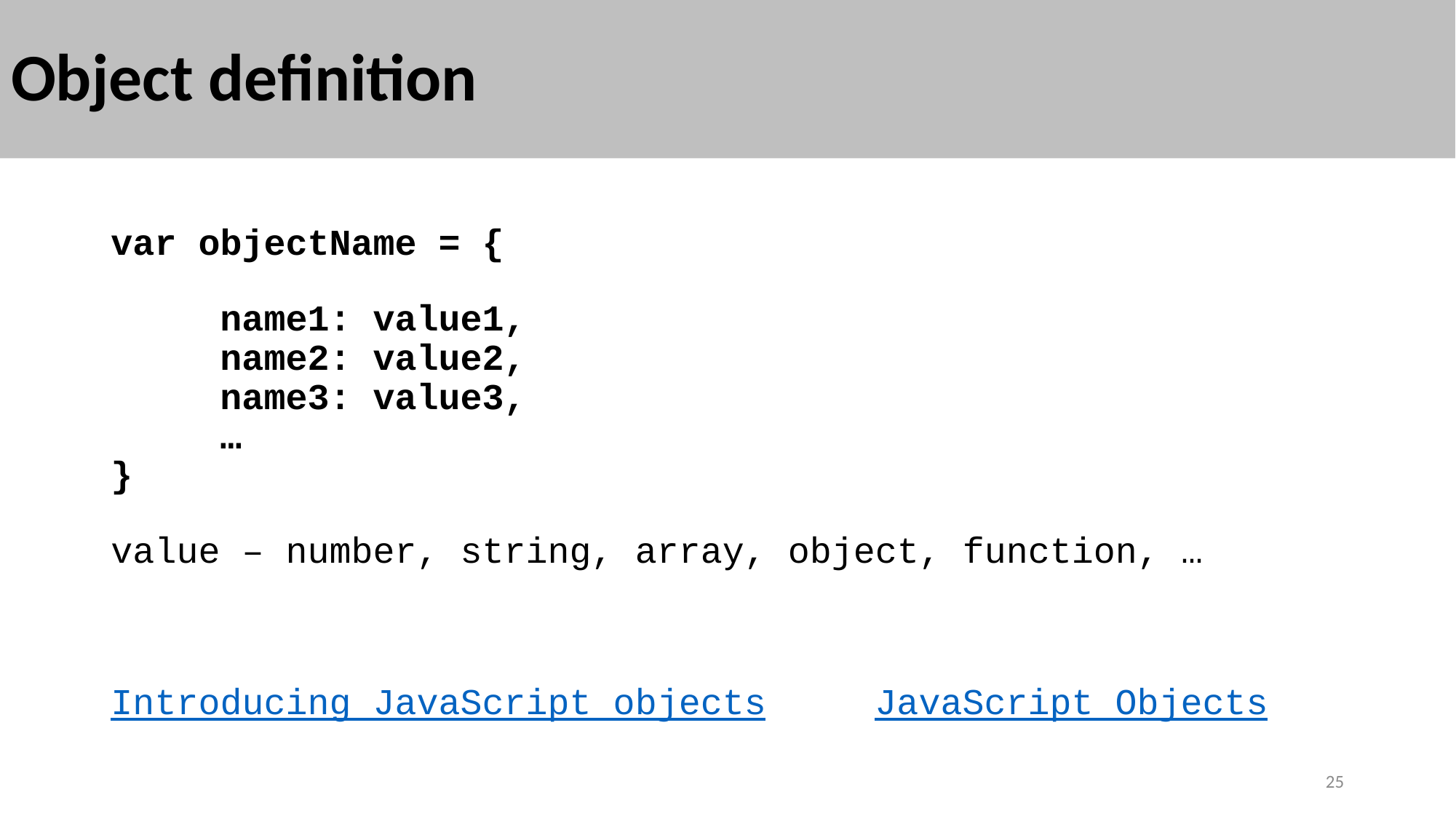

# Object definition
var objectName = {
	name1: value1,
	name2: value2,
	name3: value3,
	…
}
value – number, string, array, object, function, …

Introducing JavaScript objects   	JavaScript Objects
25